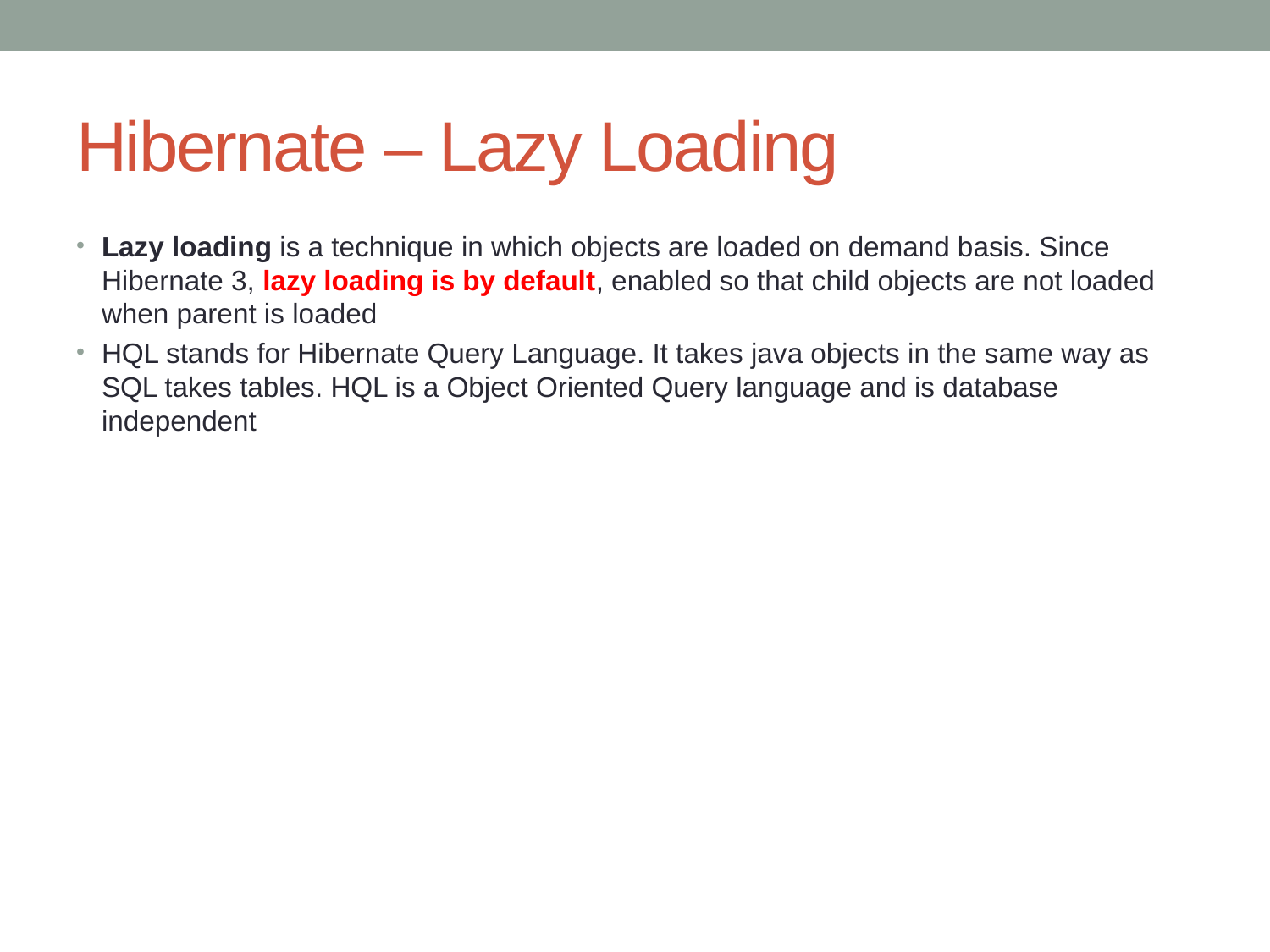

# Hibernate – Lazy Loading
Lazy loading is a technique in which objects are loaded on demand basis. Since Hibernate 3, lazy loading is by default, enabled so that child objects are not loaded when parent is loaded
HQL stands for Hibernate Query Language. It takes java objects in the same way as SQL takes tables. HQL is a Object Oriented Query language and is database independent